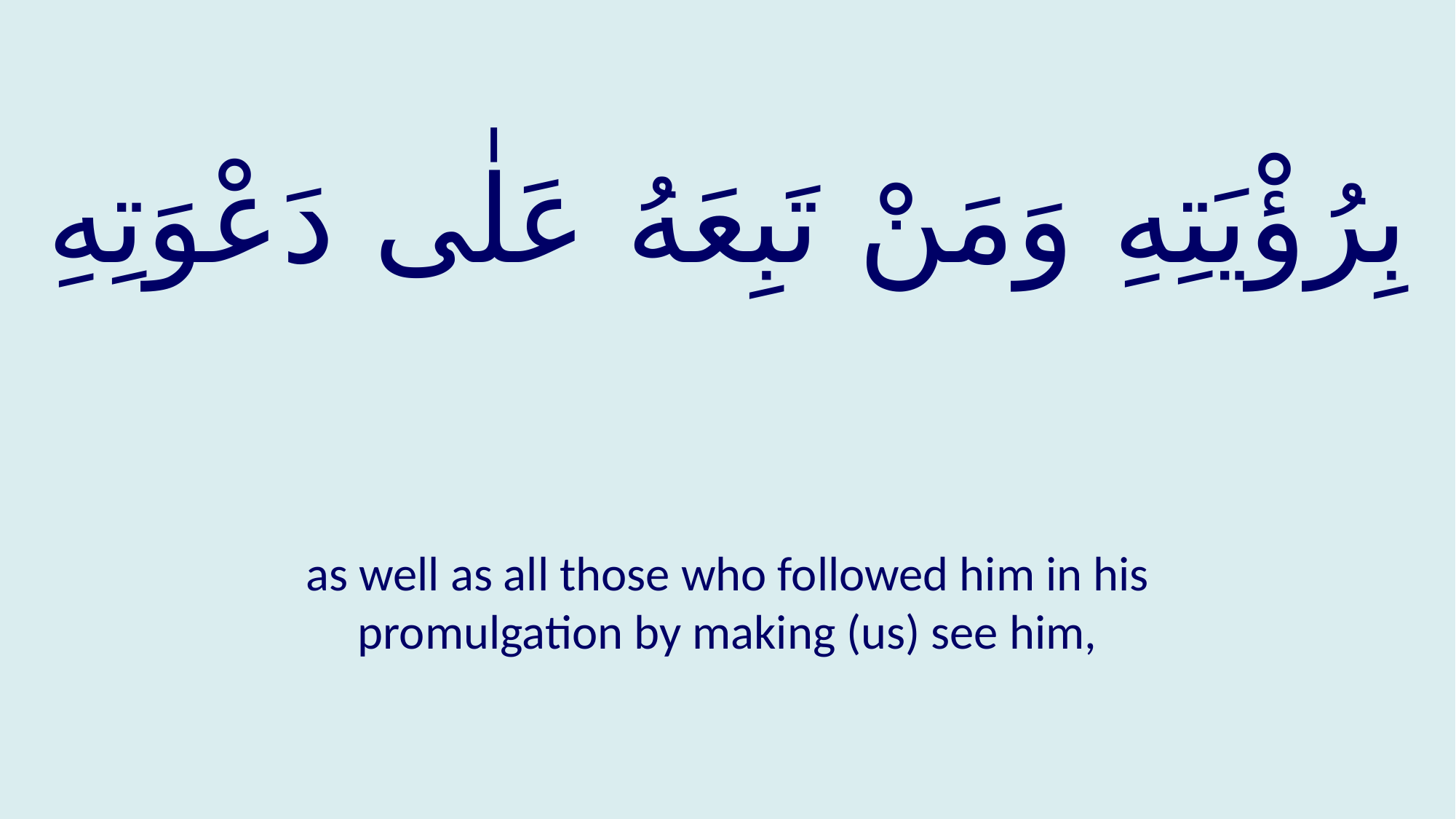

# بِرُؤْيَتِهِ وَمَنْ تَبِعَهُ عَلٰى دَعْوَتِهِ
as well as all those who followed him in his promulgation by making (us) see him,